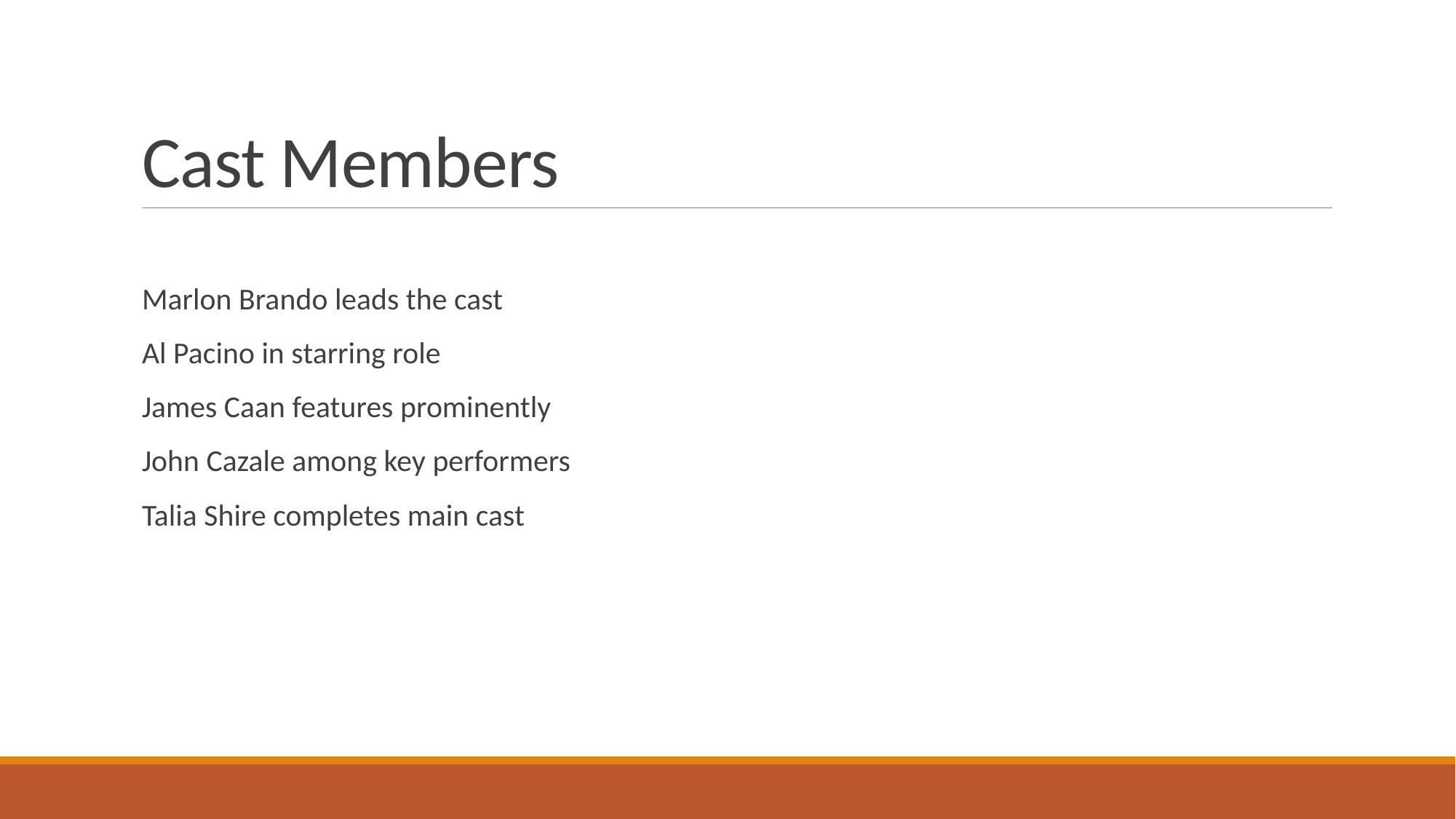

# Cast Members

Marlon Brando leads the cast
Al Pacino in starring role
James Caan features prominently
John Cazale among key performers
Talia Shire completes main cast